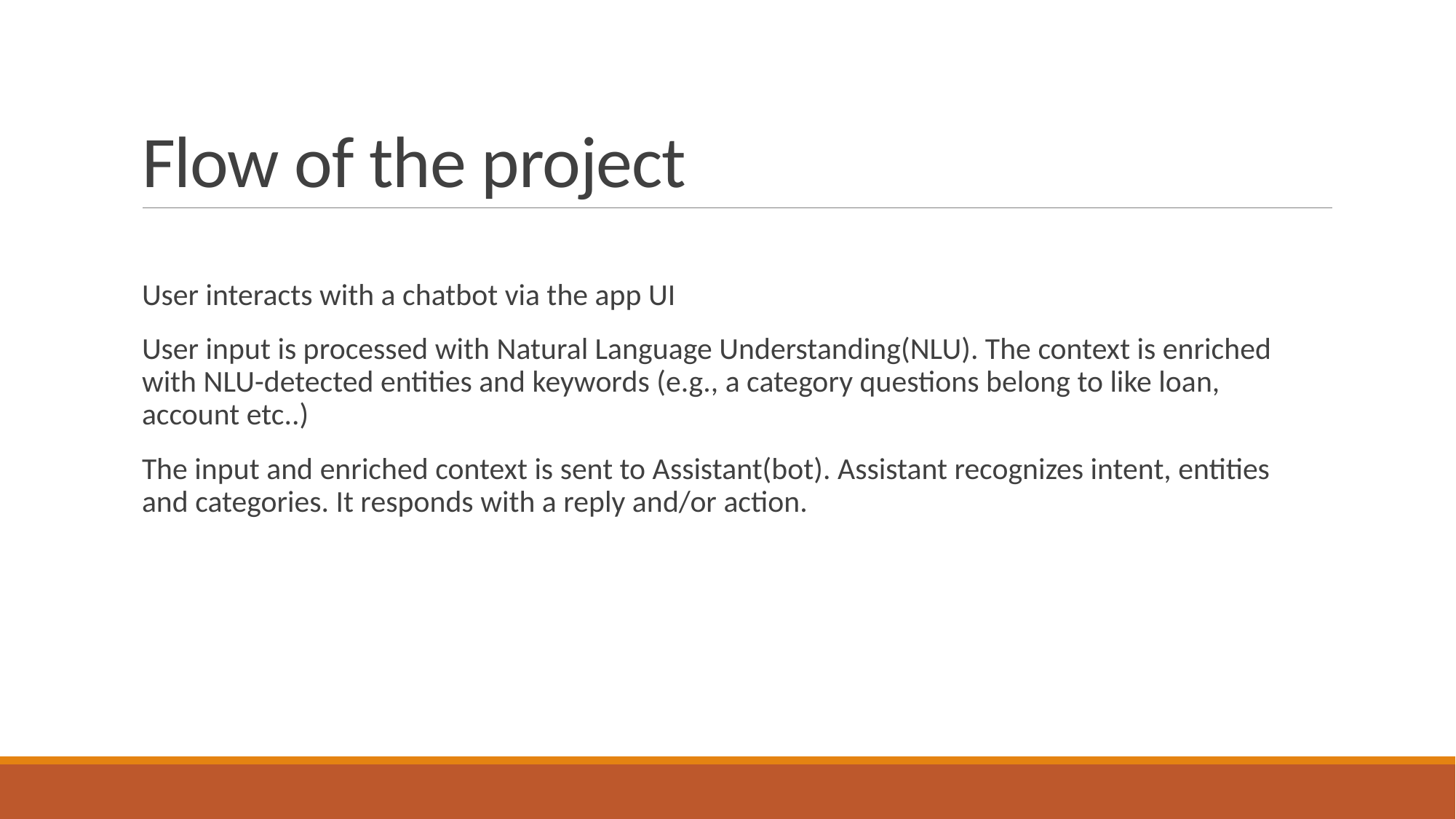

# Flow of the project
User interacts with a chatbot via the app UI
User input is processed with Natural Language Understanding(NLU). The context is enriched with NLU-detected entities and keywords (e.g., a category questions belong to like loan, account etc..)
The input and enriched context is sent to Assistant(bot). Assistant recognizes intent, entities and categories. It responds with a reply and/or action.